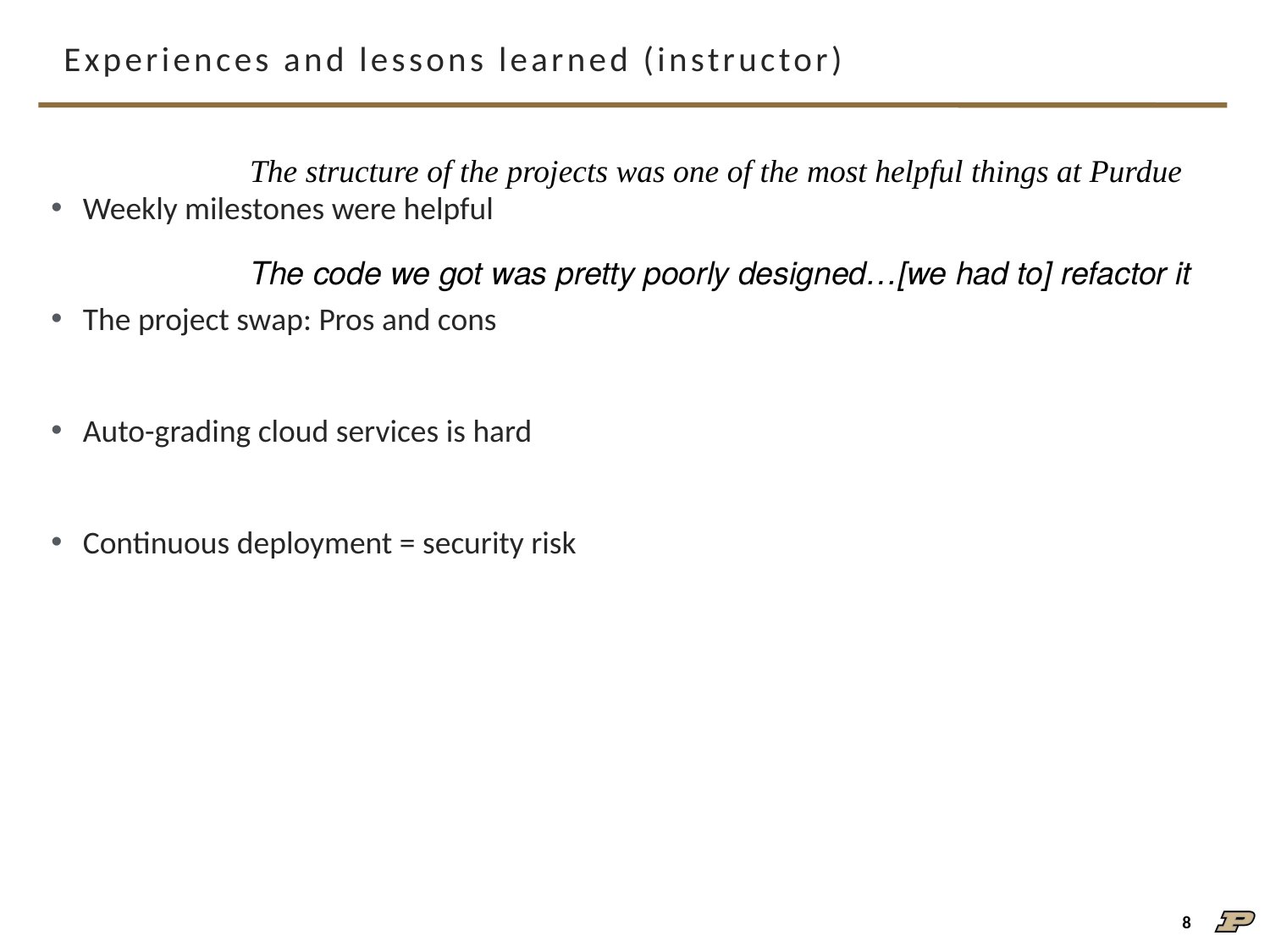

# Experiences and lessons learned (instructor)
The structure of the projects was one of the most helpful things at Purdue
Weekly milestones were helpful

The project swap: Pros and cons

Auto-grading cloud services is hard

Continuous deployment = security risk
The code we got was pretty poorly designed…[we had to] refactor it

8